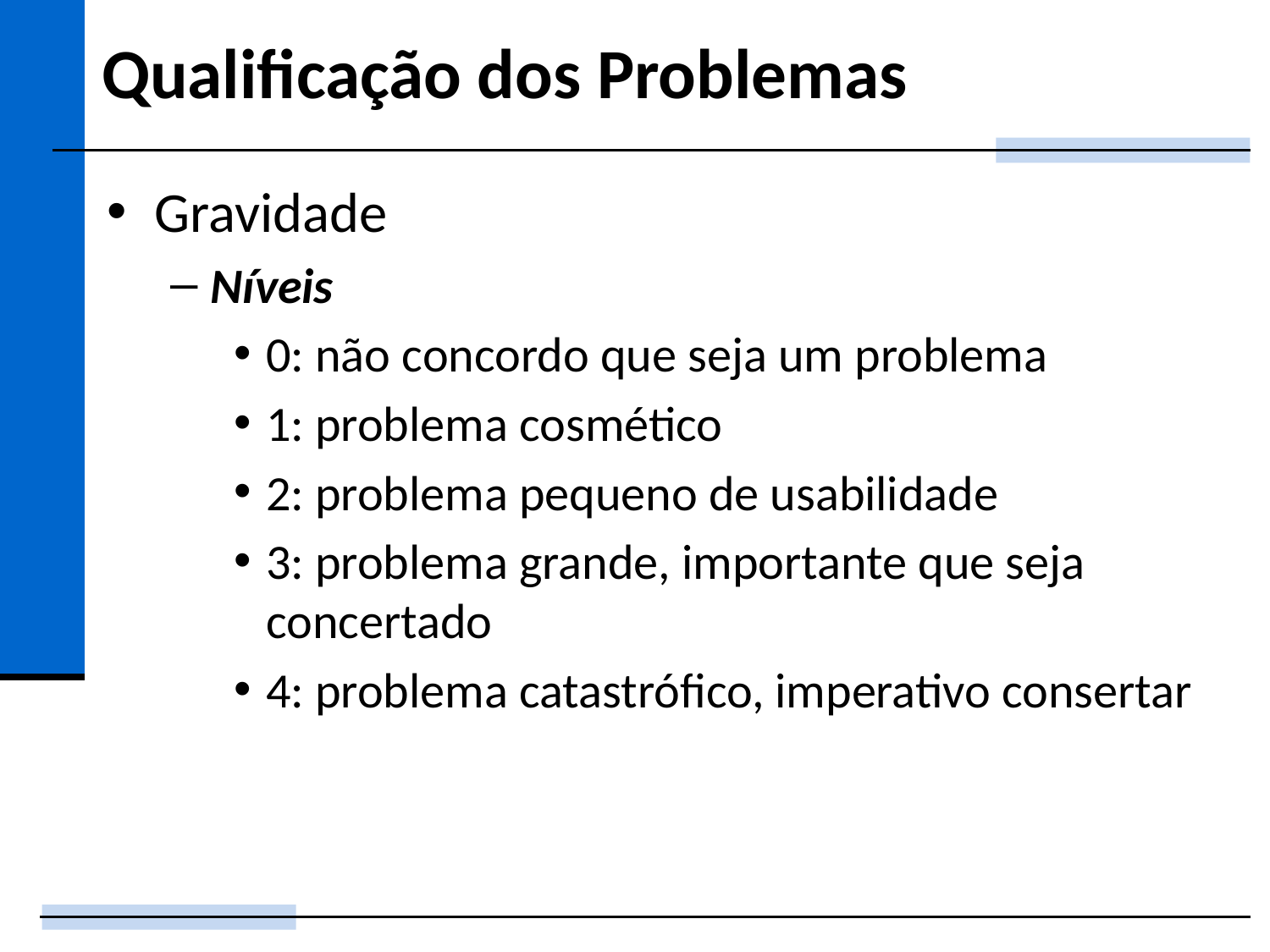

# Qualificação dos Problemas
Gravidade
Níveis
0: não concordo que seja um problema
1: problema cosmético
2: problema pequeno de usabilidade
3: problema grande, importante que seja concertado
4: problema catastrófico, imperativo consertar